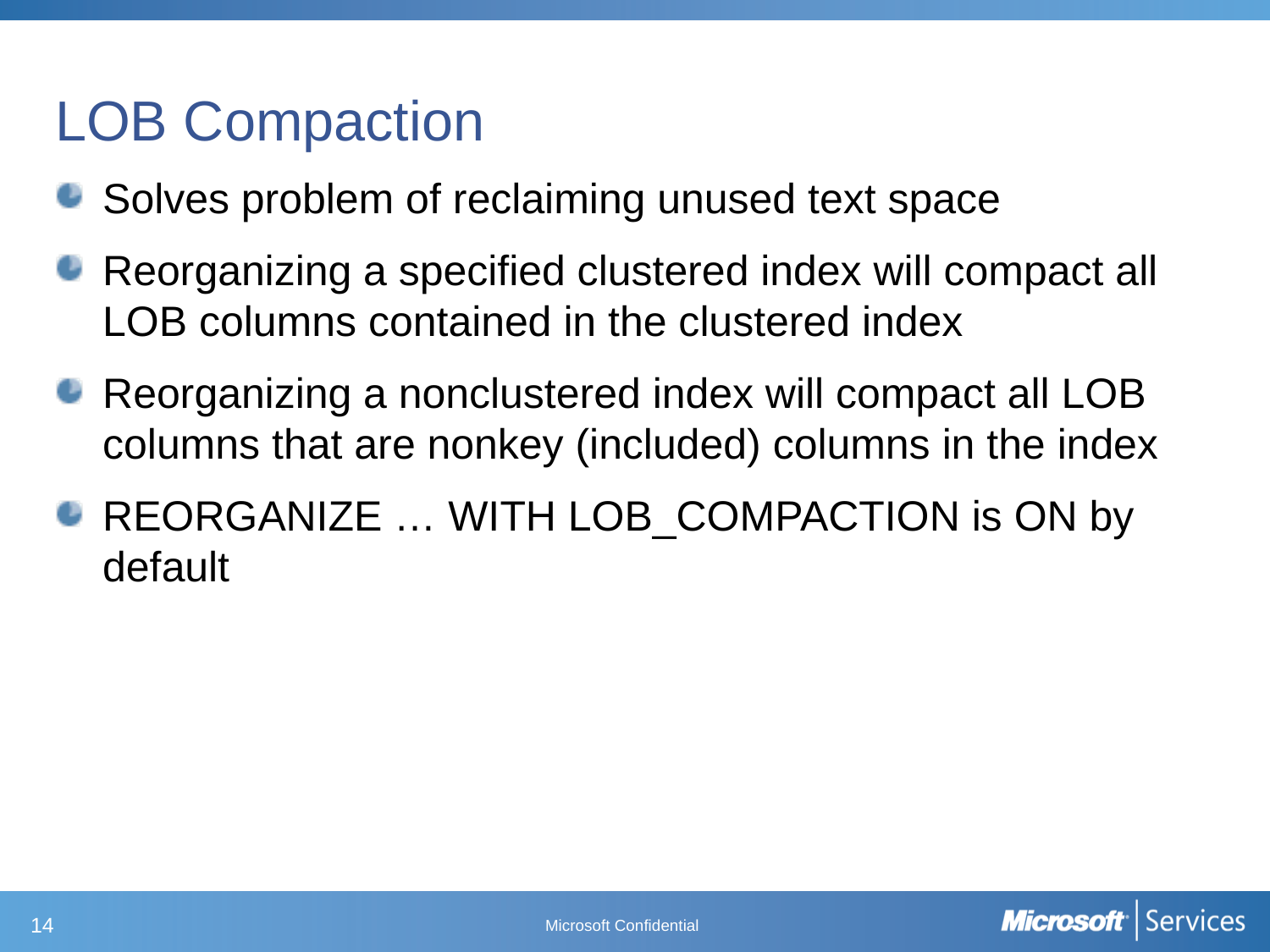

# LOB Compaction
Solves problem of reclaiming unused text space
Reorganizing a specified clustered index will compact all LOB columns contained in the clustered index
Reorganizing a nonclustered index will compact all LOB columns that are nonkey (included) columns in the index
REORGANIZE … WITH LOB_COMPACTION is ON by default

Microsoft Confidential
14